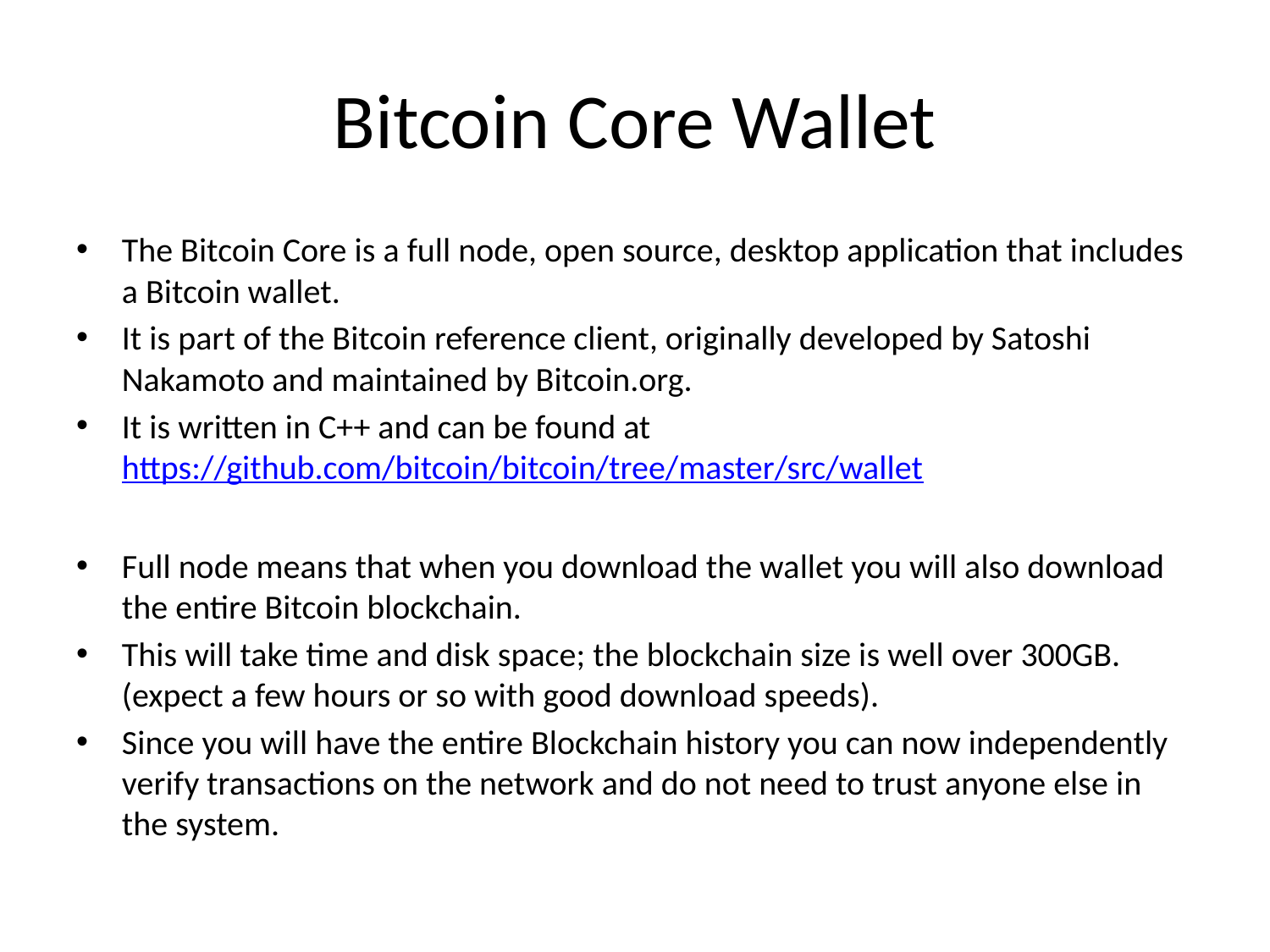

# Bitcoin Core Wallet
The Bitcoin Core is a full node, open source, desktop application that includes a Bitcoin wallet.
It is part of the Bitcoin reference client, originally developed by Satoshi Nakamoto and maintained by Bitcoin.org.
It is written in C++ and can be found at https://github.com/bitcoin/bitcoin/tree/master/src/wallet

Full node means that when you download the wallet you will also download the entire Bitcoin blockchain.
This will take time and disk space; the blockchain size is well over 300GB. (expect a few hours or so with good download speeds).
Since you will have the entire Blockchain history you can now independently verify transactions on the network and do not need to trust anyone else in the system.